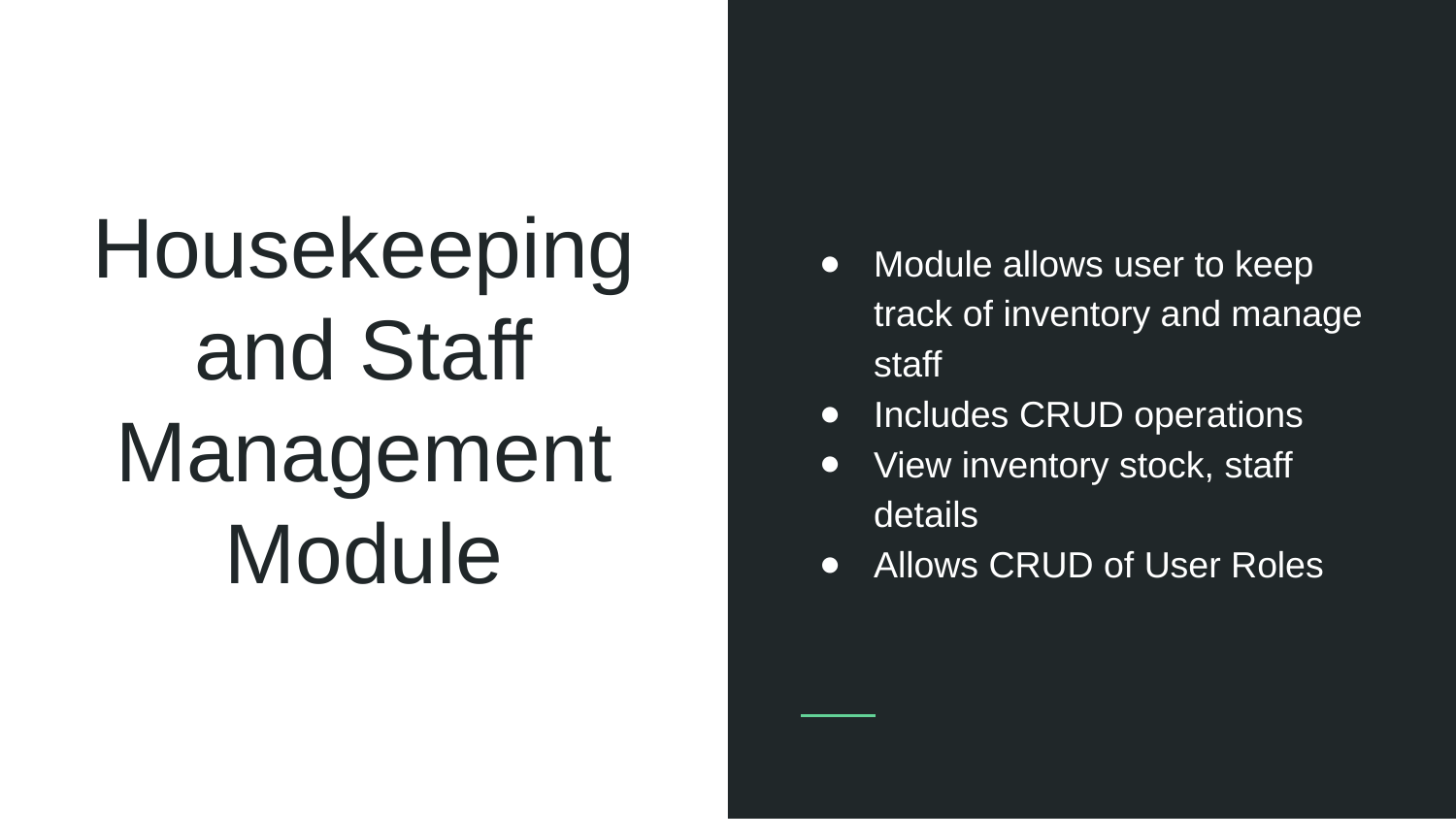

Module allows user to keep track of inventory and manage staff
Includes CRUD operations
View inventory stock, staff details
Allows CRUD of User Roles
# Housekeeping and Staff Management Module